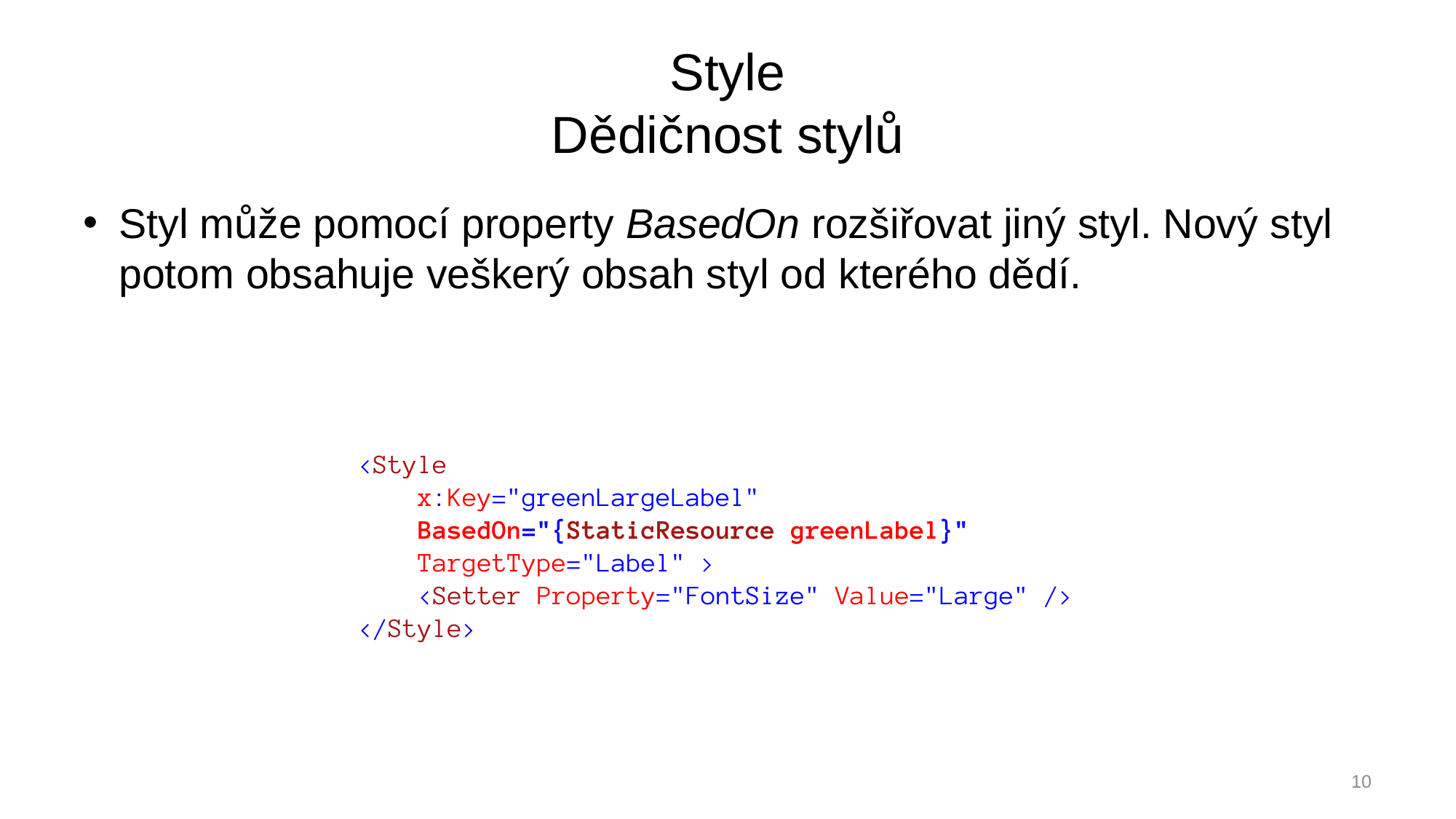

# Style Dědičnost stylů
Styl může pomocí property BasedOn rozšiřovat jiný styl. Nový styl potom obsahuje veškerý obsah styl od kterého dědí.
<Style
    x:Key="greenLargeLabel"
    BasedOn="{StaticResource greenLabel}"
    TargetType="Label" >
    <Setter Property="FontSize" Value="Large" />
</Style>
10